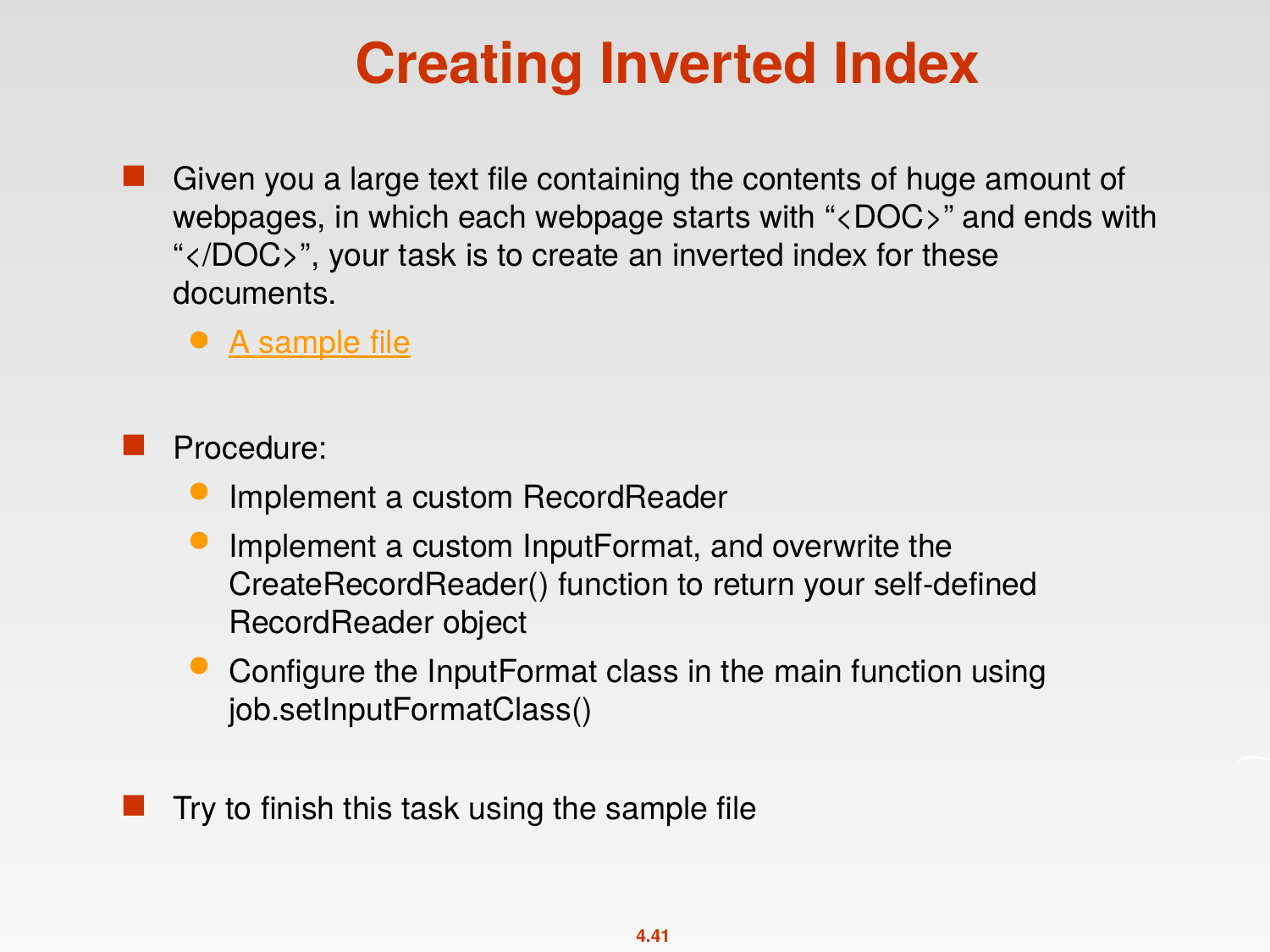

# Creating Inverted Index
Given you a large text file containing the contents of huge amount of webpages, in which each webpage starts with “<DOC>” and ends with “</DOC>”, your task is to create an inverted index for these documents.
A sample file

Procedure:
Implement a custom RecordReader
Implement a custom InputFormat, and overwrite the CreateRecordReader() function to return your self-defined RecordReader object
Configure the InputFormat class in the main function using job.setInputFormatClass()

Try to finish this task using the sample file